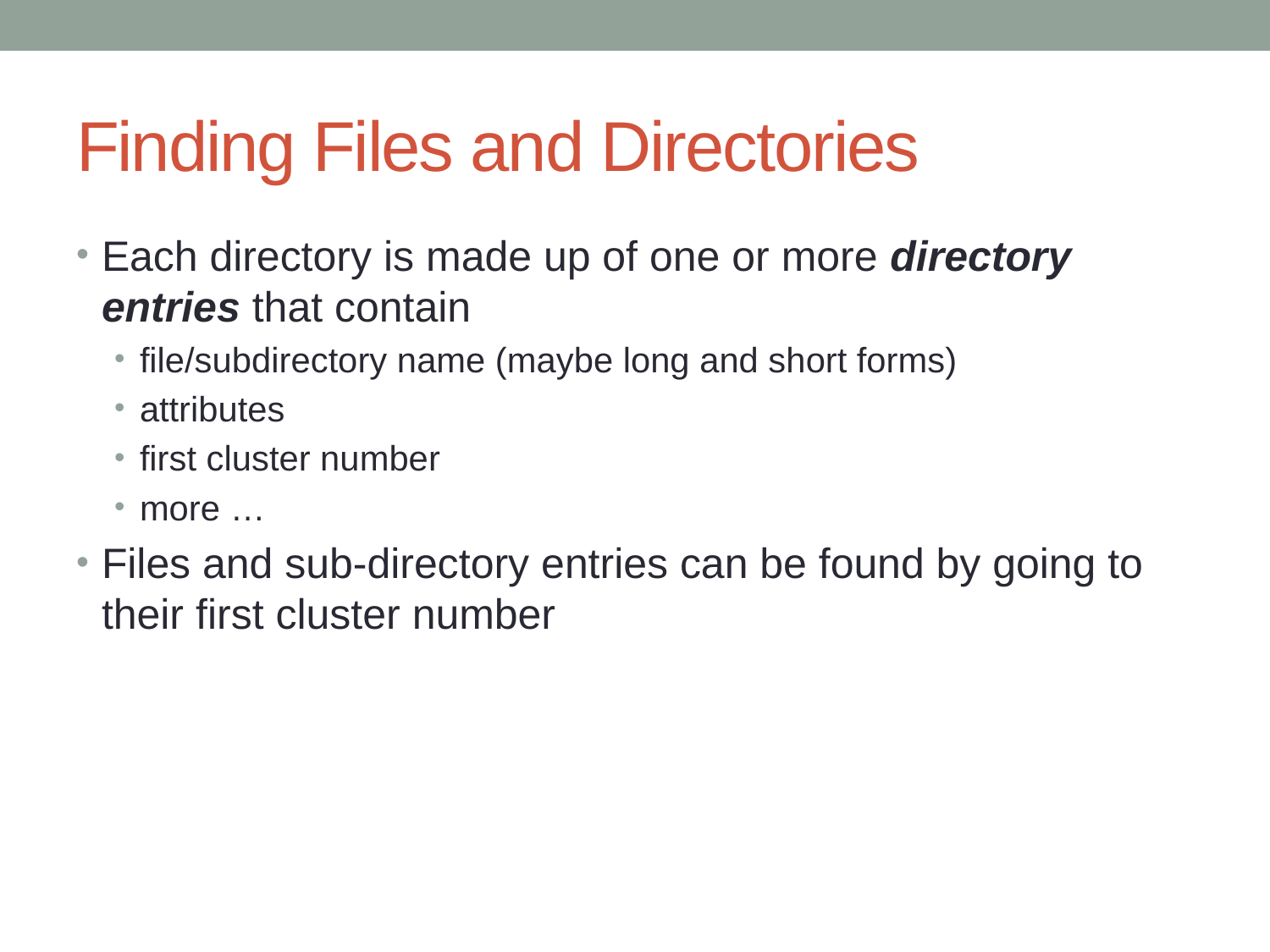

# Finding Files and Directories
Each directory is made up of one or more directory entries that contain
file/subdirectory name (maybe long and short forms)
attributes
first cluster number
more …
Files and sub-directory entries can be found by going to their first cluster number